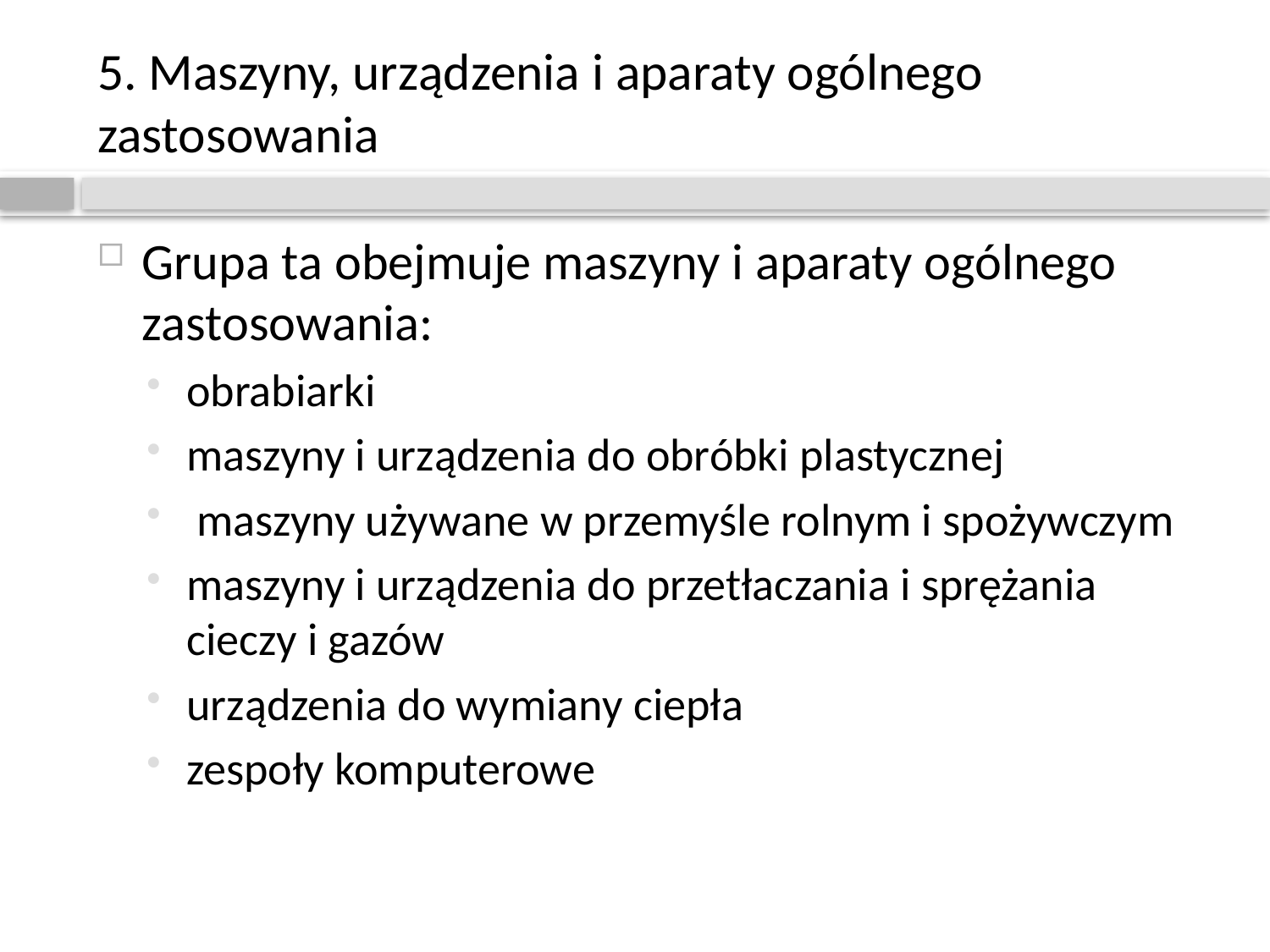

# 5. Maszyny, urządzenia i aparaty ogólnego zastosowania
Grupa ta obejmuje maszyny i aparaty ogólnego zastosowania:
obrabiarki
maszyny i urządzenia do obróbki plastycznej
 maszyny używane w przemyśle rolnym i spożywczym
maszyny i urządzenia do przetłaczania i sprężania cieczy i gazów
urządzenia do wymiany ciepła
zespoły komputerowe